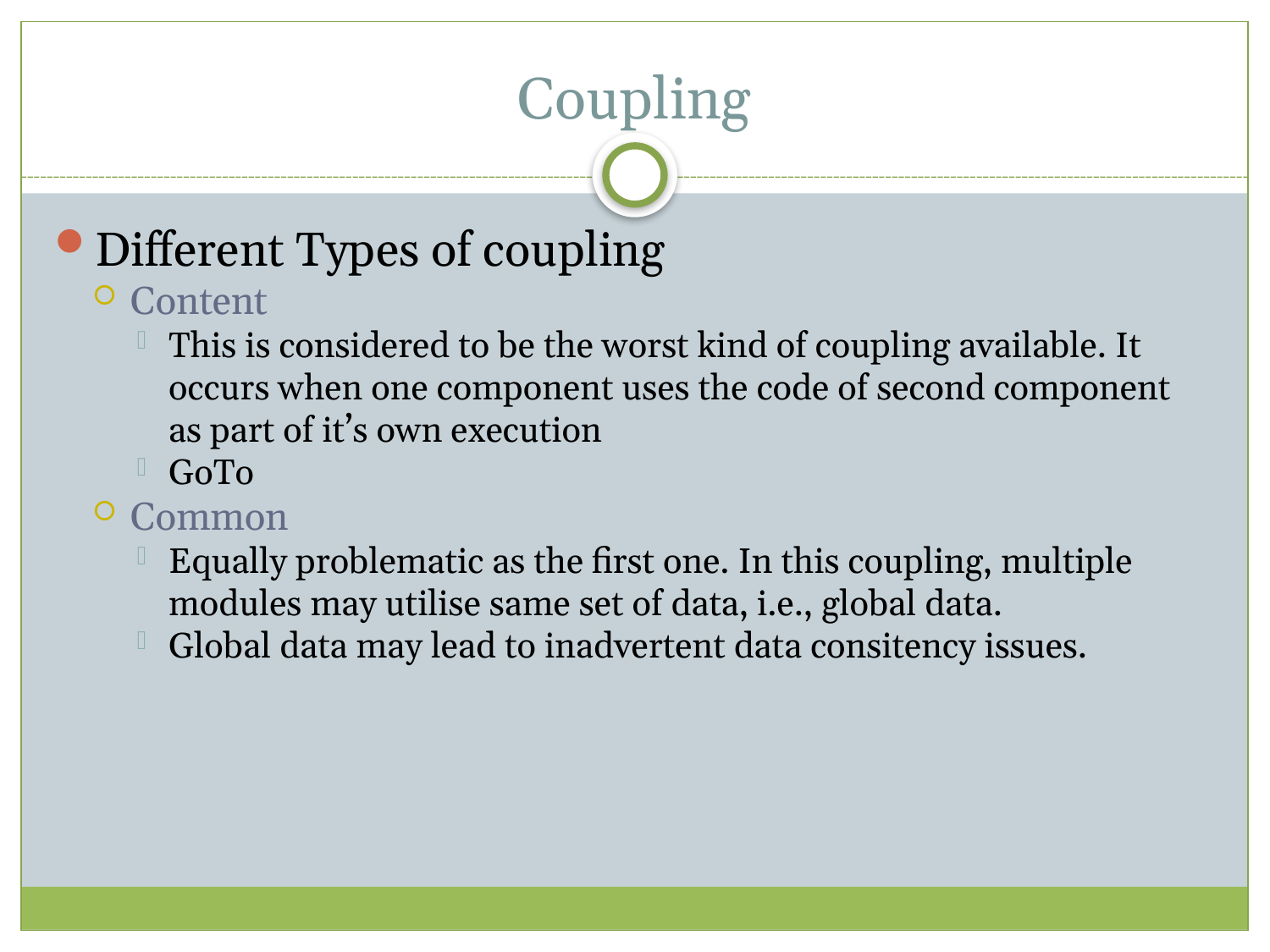

Coupling
Different Types of coupling
Content
This is considered to be the worst kind of coupling available. It occurs when one component uses the code of second component as part of it’s own execution
GoTo
Common
Equally problematic as the first one. In this coupling, multiple modules may utilise same set of data, i.e., global data.
Global data may lead to inadvertent data consitency issues.